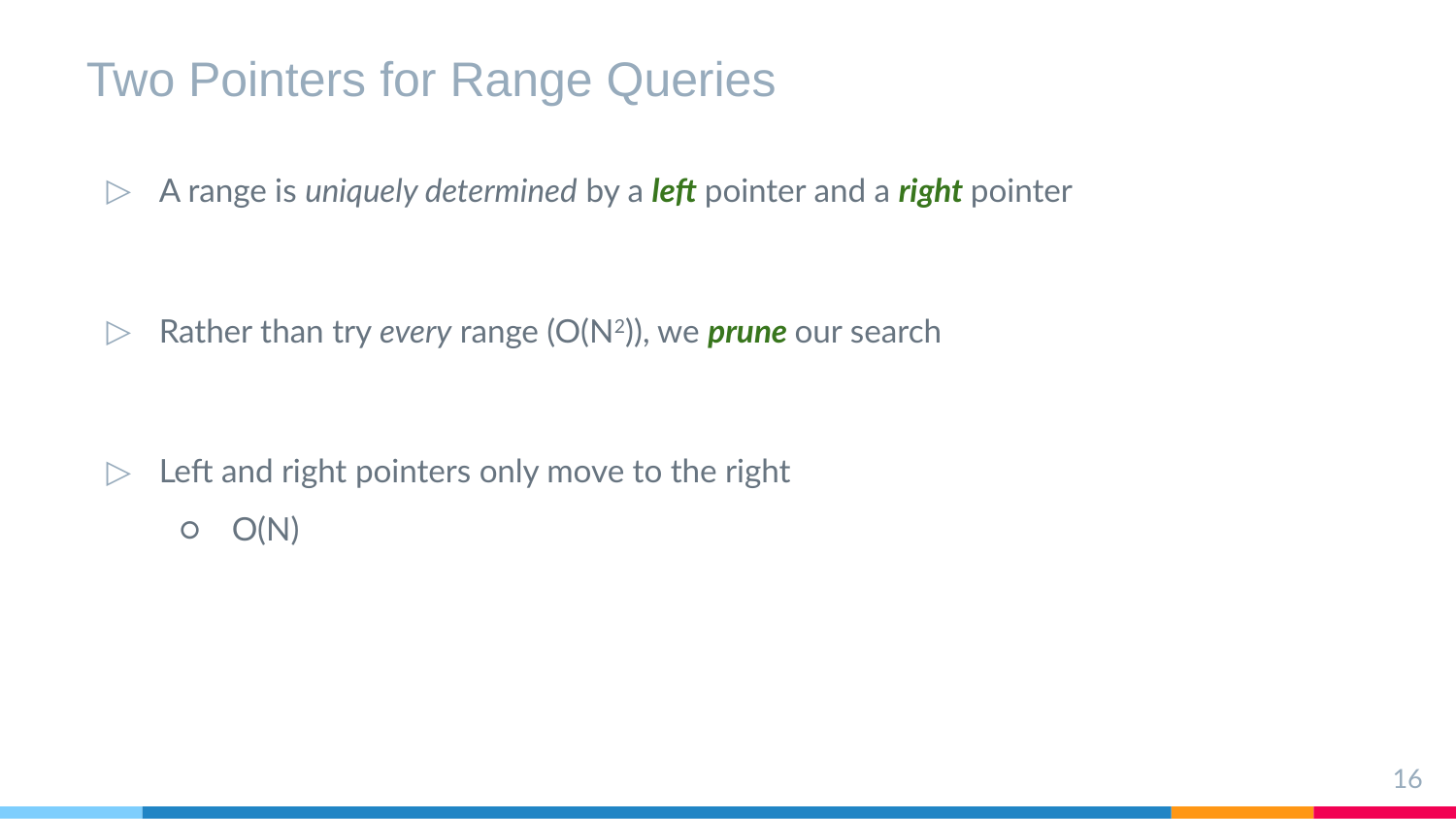

# Two Pointers for Range Queries
A range is uniquely determined by a left pointer and a right pointer

Rather than try every range (O(N2)), we prune our search

Left and right pointers only move to the right
O(N)

16